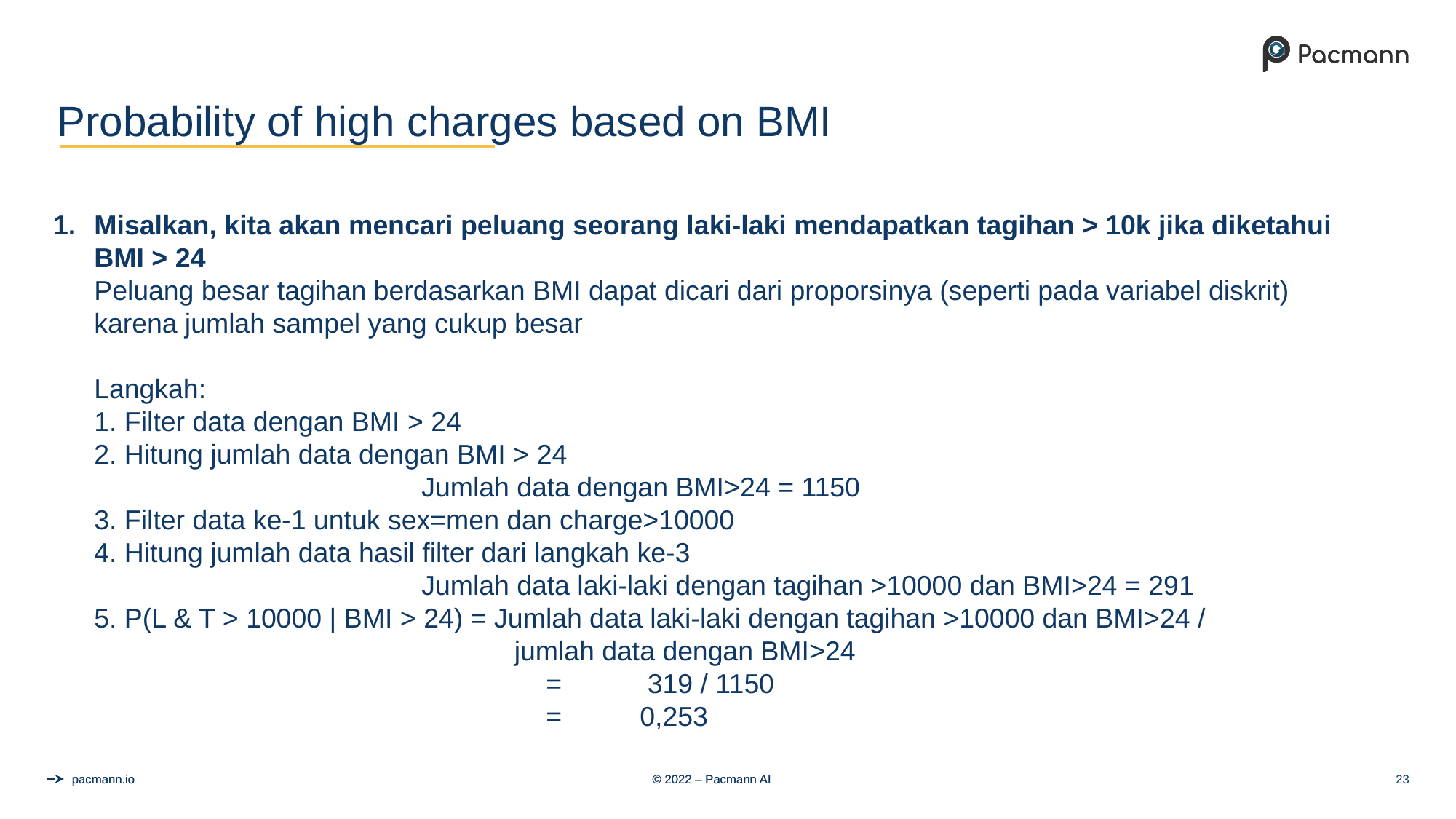

# Probability of high charges based on BMI
Misalkan, kita akan mencari peluang seorang laki-laki mendapatkan tagihan > 10k jika diketahui BMI > 24
Peluang besar tagihan berdasarkan BMI dapat dicari dari proporsinya (seperti pada variabel diskrit) karena jumlah sampel yang cukup besar

Langkah:
1. Filter data dengan BMI > 24
2. Hitung jumlah data dengan BMI > 24
			Jumlah data dengan BMI>24 = 1150
3. Filter data ke-1 untuk sex=men dan charge>10000
4. Hitung jumlah data hasil filter dari langkah ke-3
			Jumlah data laki-laki dengan tagihan >10000 dan BMI>24 = 291
5. P(L & T > 10000 | BMI > 24) = Jumlah data laki-laki dengan tagihan >10000 dan BMI>24 /
     jumlah data dengan BMI>24
	  =	 319 / 1150
	  =	0,253